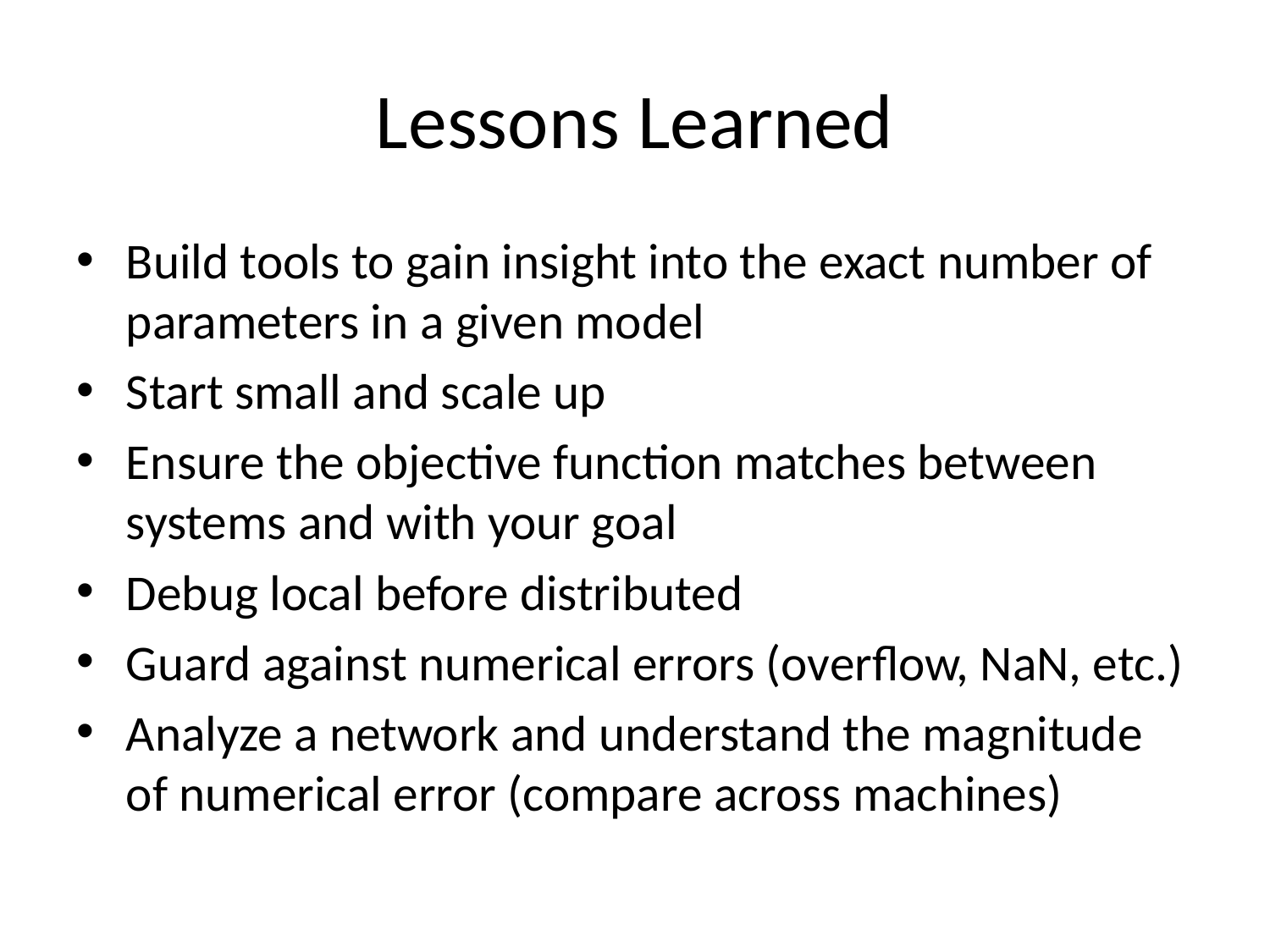

# Lessons Learned
Build tools to gain insight into the exact number of parameters in a given model
Start small and scale up
Ensure the objective function matches between systems and with your goal
Debug local before distributed
Guard against numerical errors (overflow, NaN, etc.)
Analyze a network and understand the magnitude of numerical error (compare across machines)